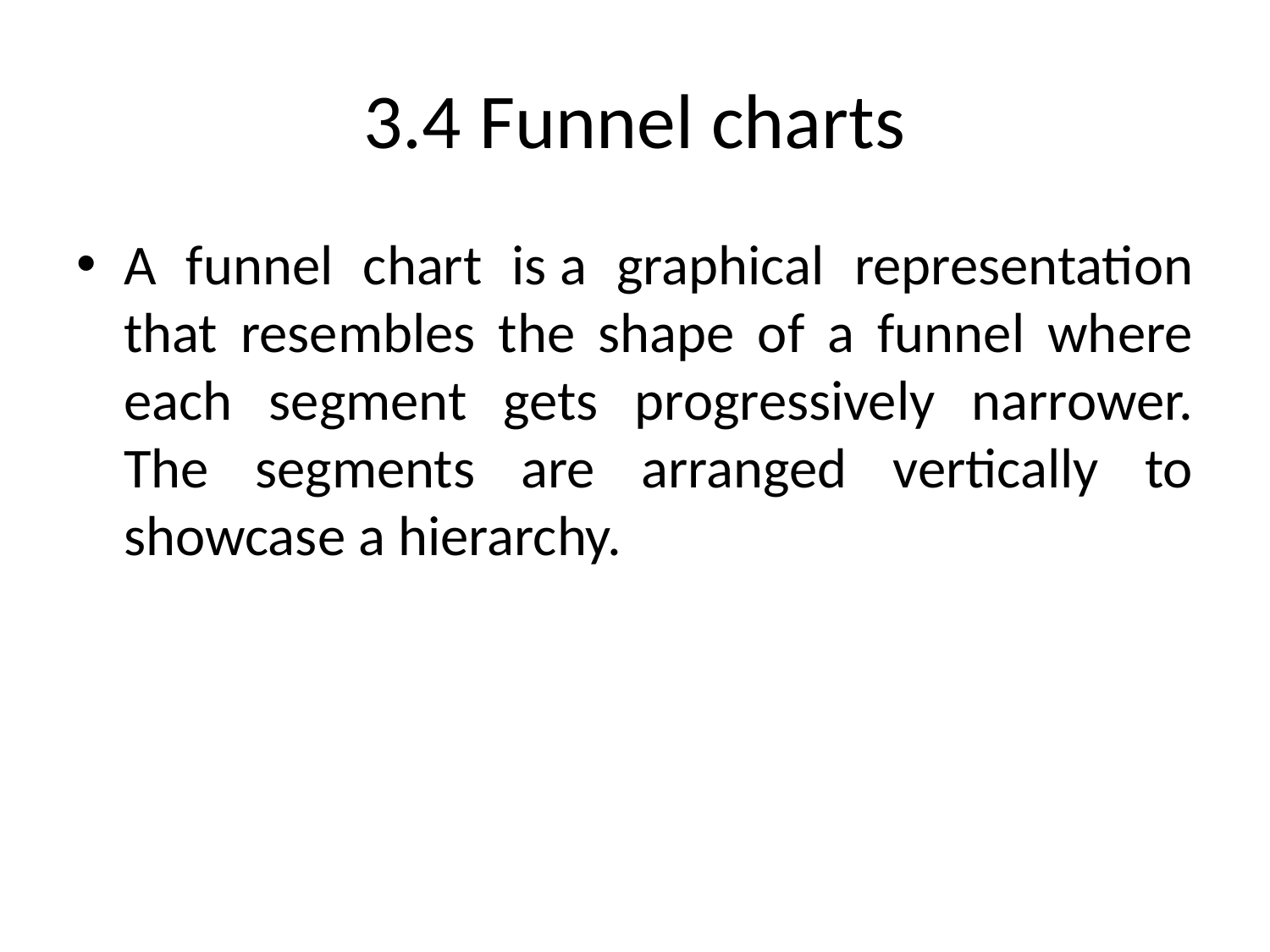

# 3.4 Funnel charts
A funnel chart is a graphical representation that resembles the shape of a funnel where each segment gets progressively narrower. The segments are arranged vertically to showcase a hierarchy.